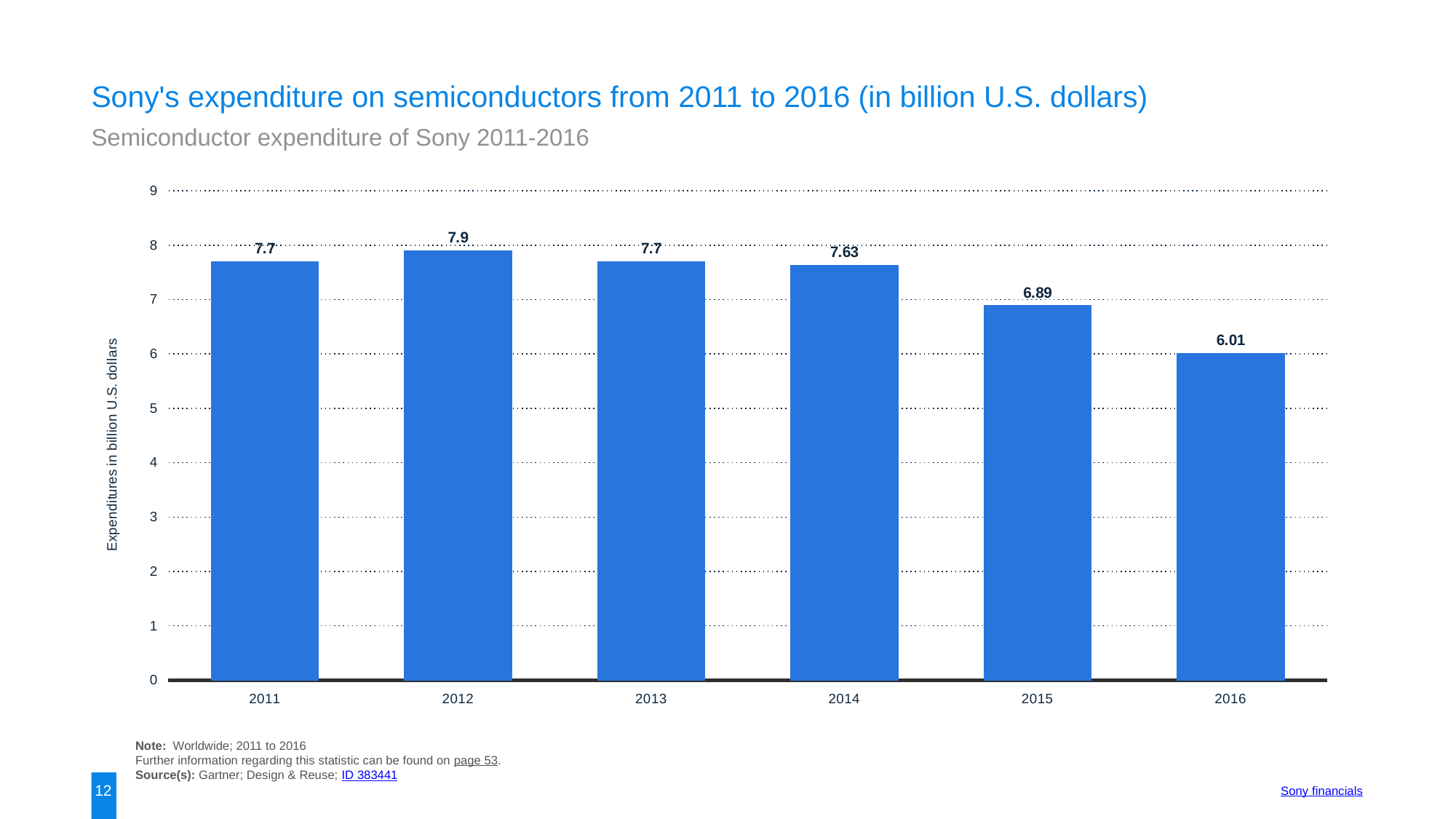

Sony's expenditure on semiconductors from 2011 to 2016 (in billion U.S. dollars)
Semiconductor expenditure of Sony 2011-2016

### Chart:

| Category | data |
|---|---|
| 2011 | 7.7 |
| 2012 | 7.9 |
| 2013 | 7.7 |
| 2014 | 7.63 |
| 2015 | 6.89 |
| 2016 | 6.01 |
Note:  Worldwide; 2011 to 2016
Further information regarding this statistic can be found on page 53.
Source(s): Gartner; Design & Reuse; ID 383441

12
Sony financials